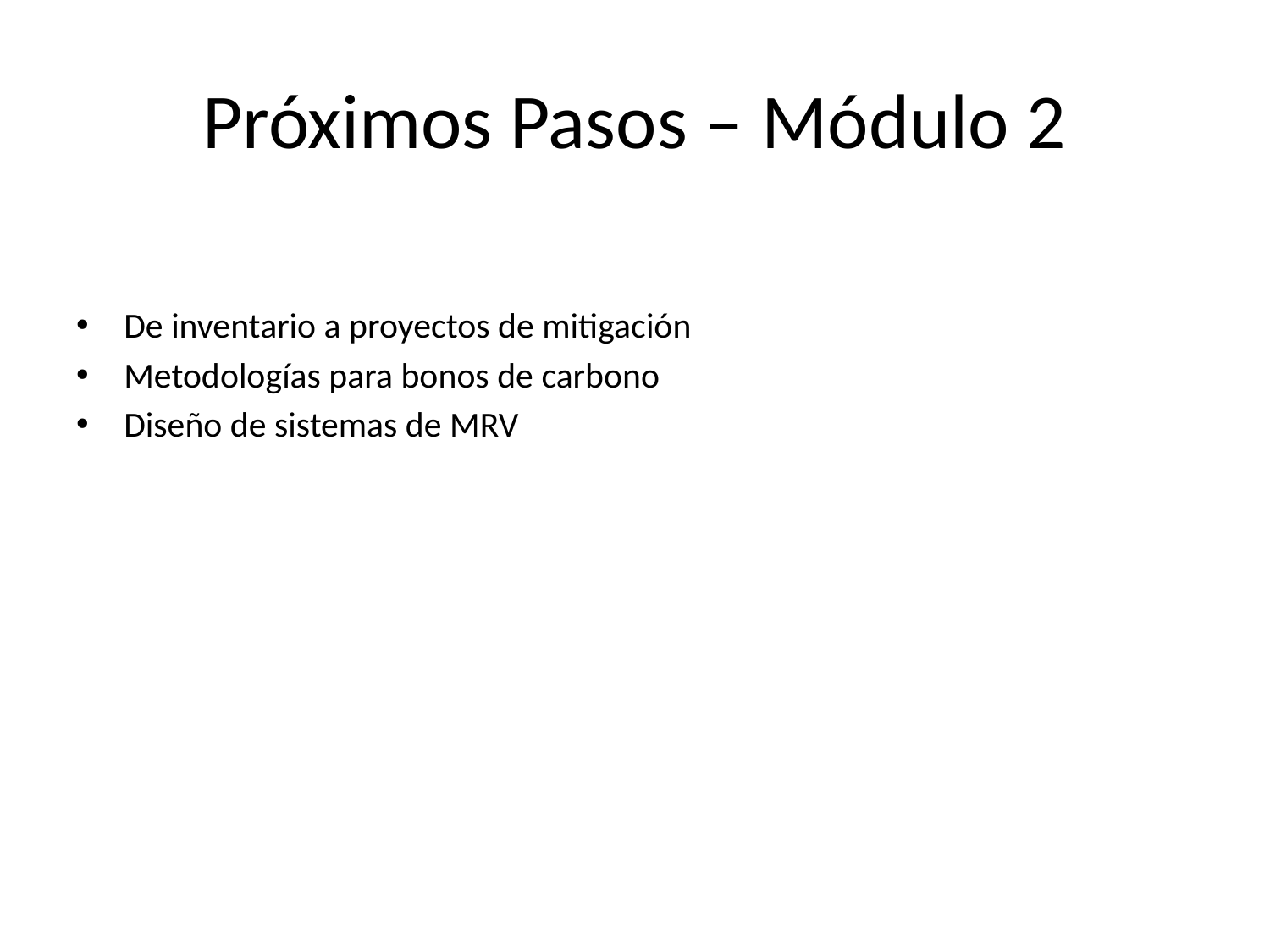

# Próximos Pasos – Módulo 2

De inventario a proyectos de mitigación
Metodologías para bonos de carbono
Diseño de sistemas de MRV